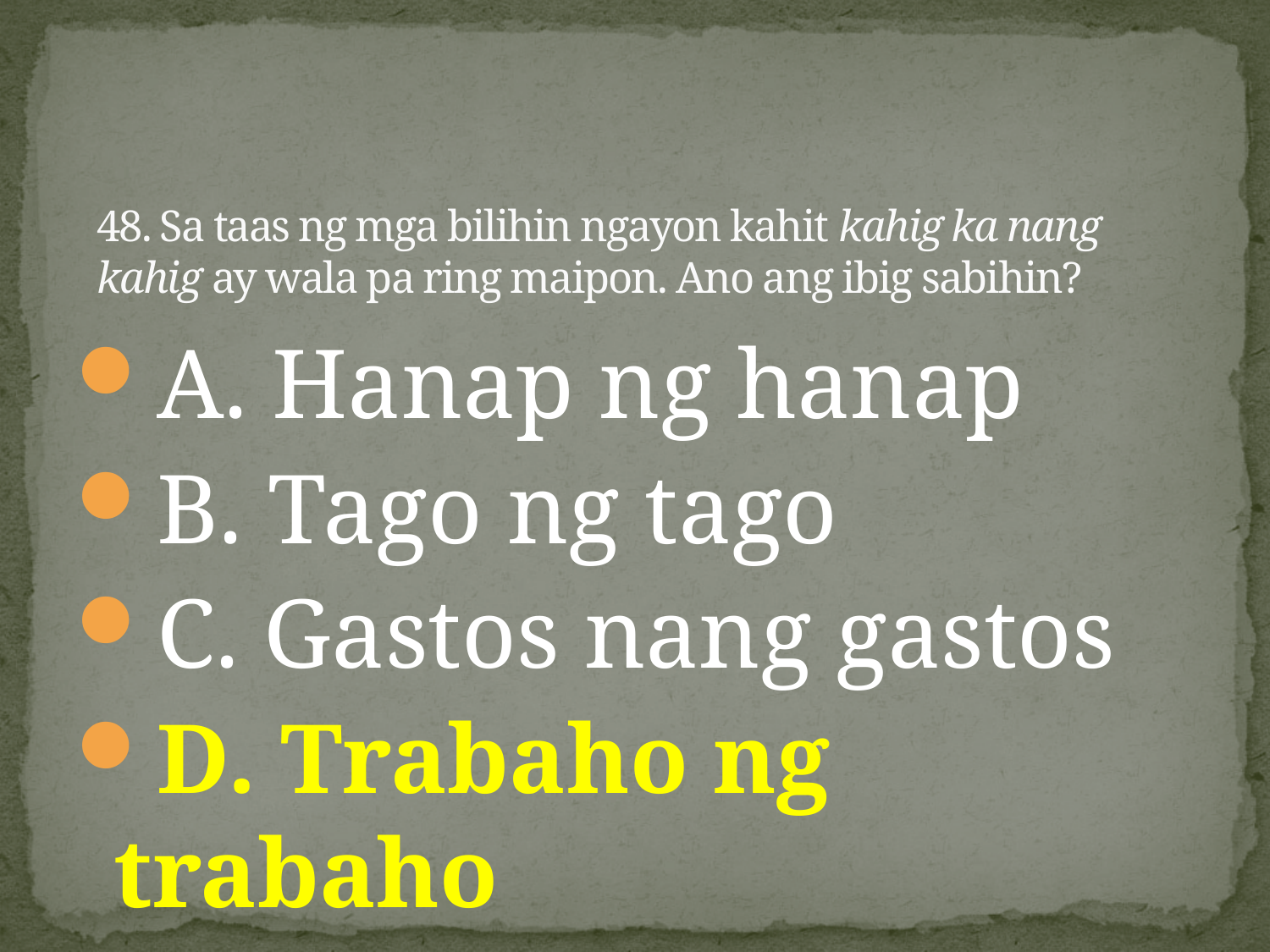

# 48. Sa taas ng mga bilihin ngayon kahit kahig ka nang kahig ay wala pa ring maipon. Ano ang ibig sabihin?
A. Hanap ng hanap
B. Tago ng tago
C. Gastos nang gastos
D. Trabaho ng trabaho